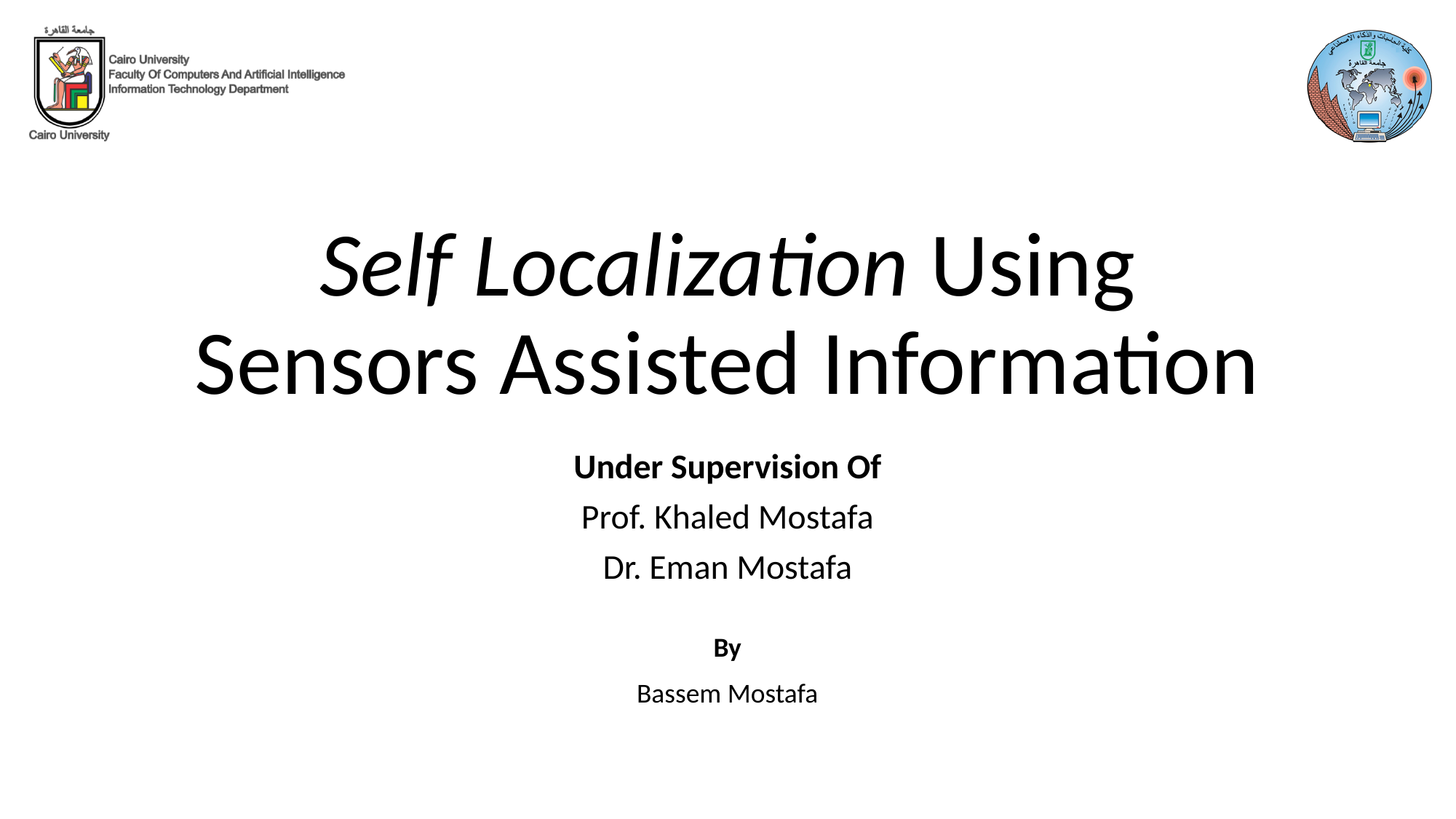

# Self Localization Using Sensors Assisted Information
Under Supervision Of
Prof. Khaled Mostafa
Dr. Eman Mostafa

By
Bassem Mostafa